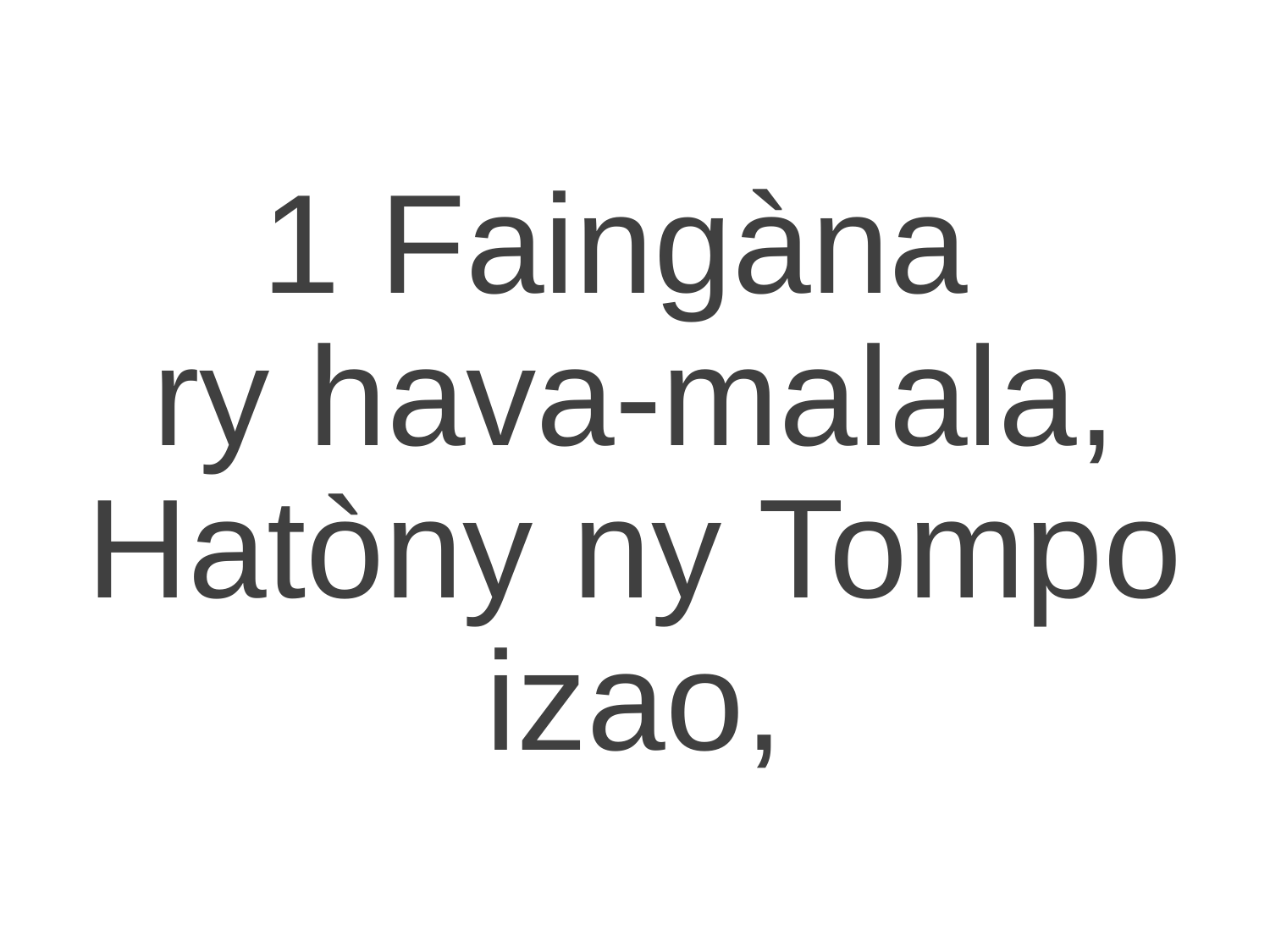

1 Faingàna
ry hava-malala,
Hatòny ny Tompo izao,